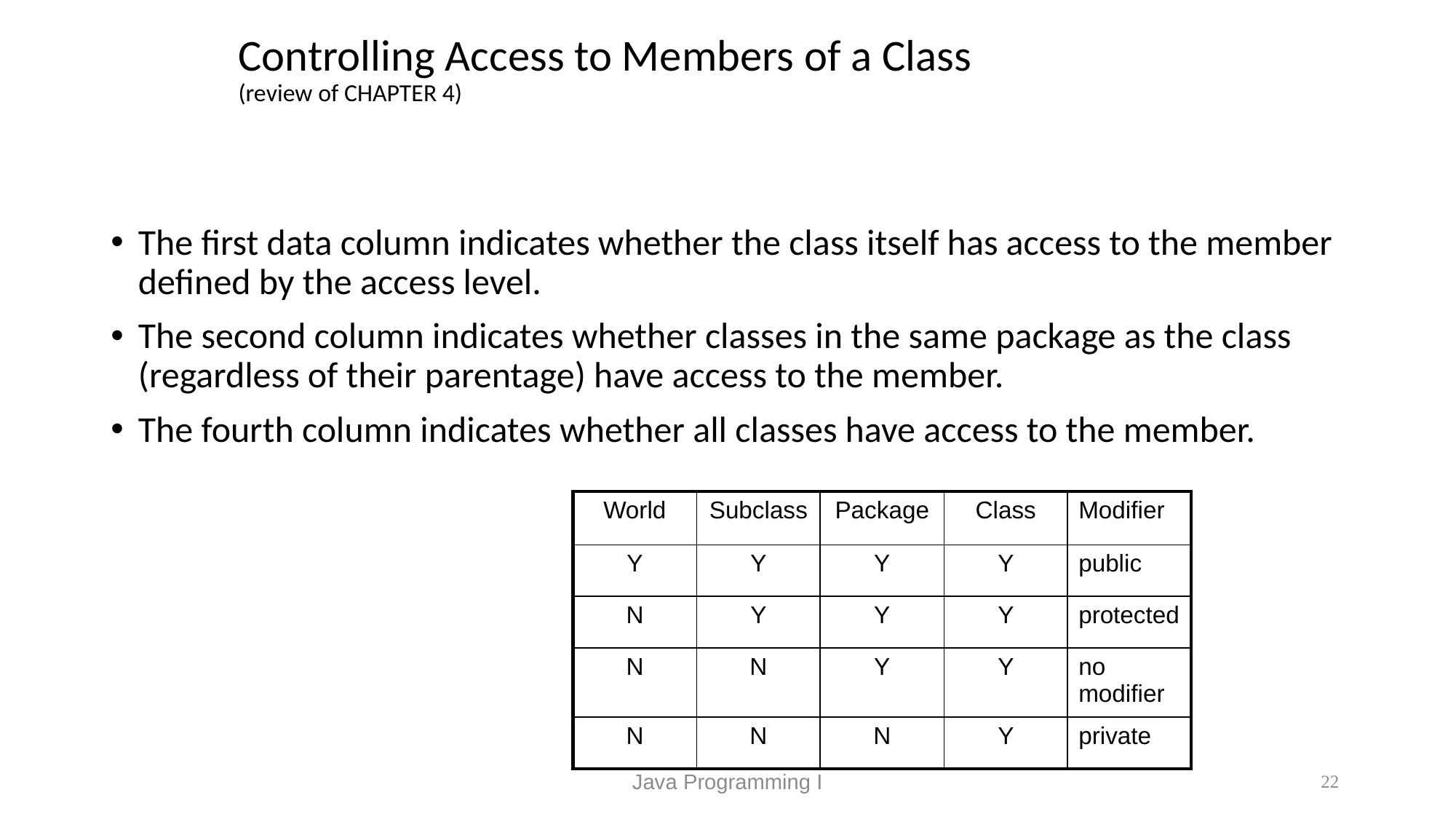

# Controlling Access to Members of a Class (review of CHAPTER 4)
The first data column indicates whether the class itself has access to the member defined by the access level.
The second column indicates whether classes in the same package as the class (regardless of their parentage) have access to the member.
The fourth column indicates whether all classes have access to the member.
| World | Subclass | Package | Class | Modifier |
| --- | --- | --- | --- | --- |
| Y | Y | Y | Y | public |
| N | Y | Y | Y | protected |
| N | N | Y | Y | no modifier |
| N | N | N | Y | private |
Java Programming I
22